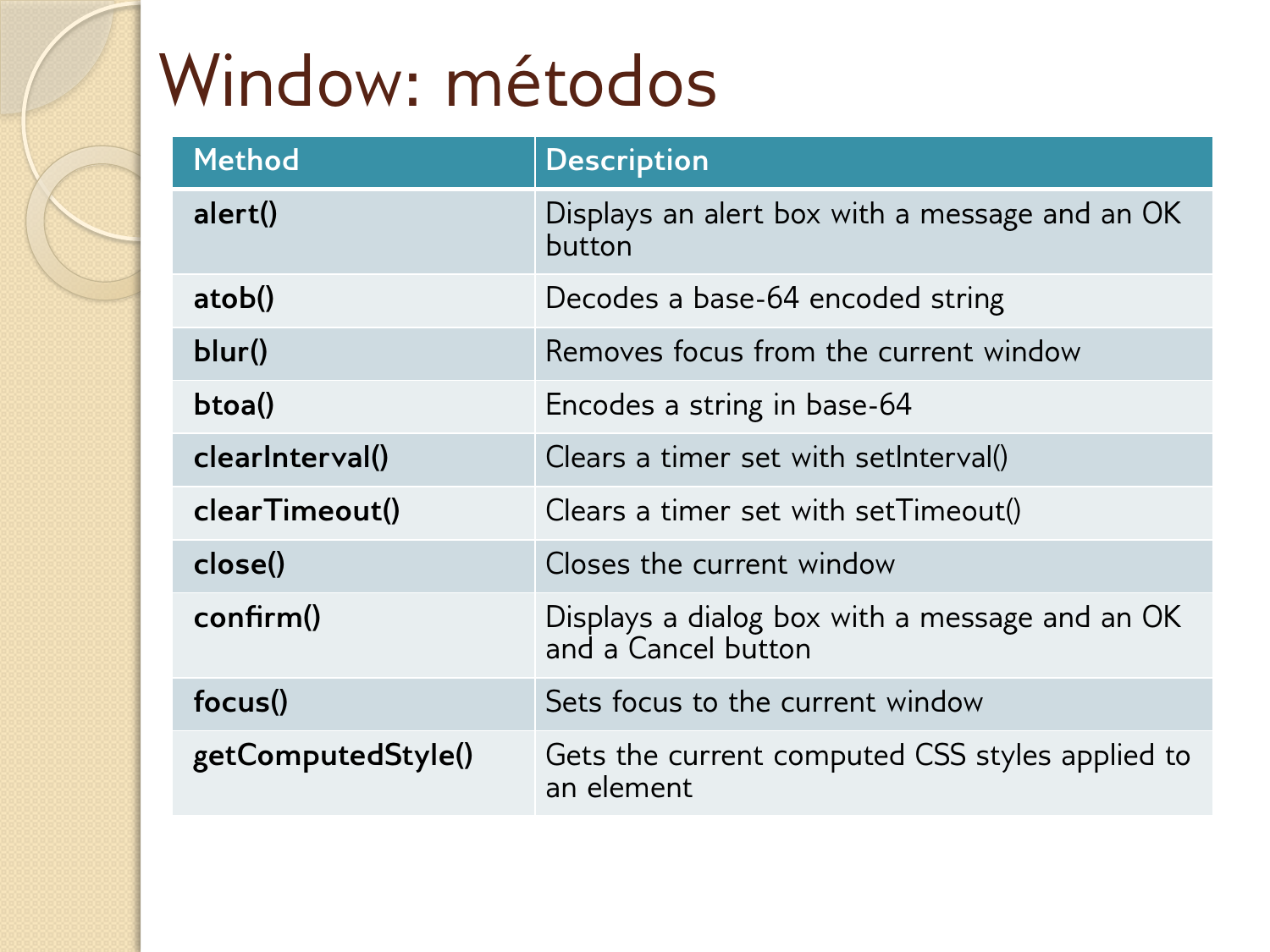

# Window: métodos
| Method | Description |
| --- | --- |
| alert() | Displays an alert box with a message and an OK button |
| atob() | Decodes a base-64 encoded string |
| blur() | Removes focus from the current window |
| btoa() | Encodes a string in base-64 |
| clearInterval() | Clears a timer set with setInterval() |
| clearTimeout() | Clears a timer set with setTimeout() |
| close() | Closes the current window |
| confirm() | Displays a dialog box with a message and an OK and a Cancel button |
| focus() | Sets focus to the current window |
| getComputedStyle() | Gets the current computed CSS styles applied to an element |